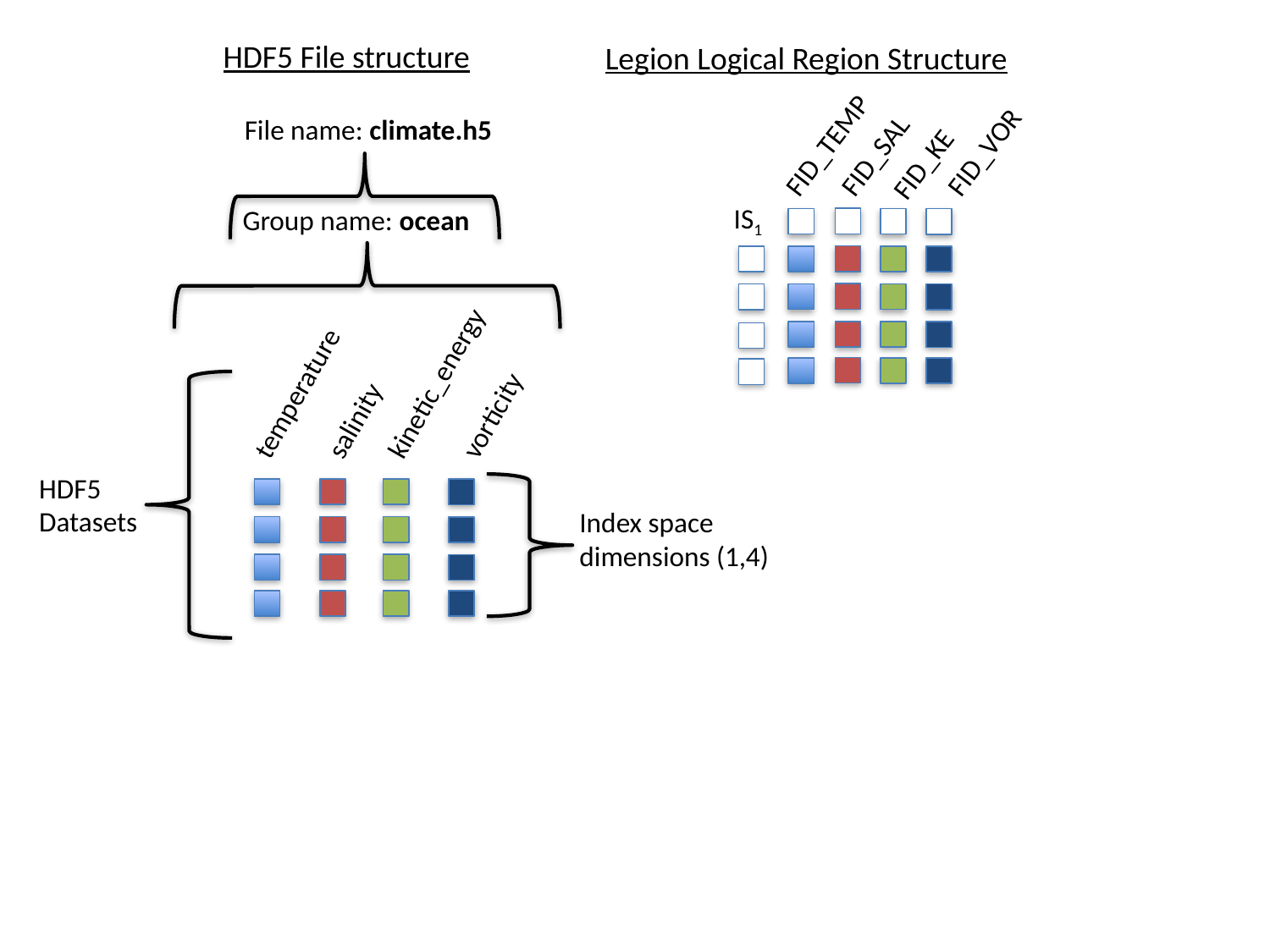

HDF5 File structure
Legion Logical Region Structure

File name: climate.h5
FID_VOR
FID_TEMP
FID_SAL
FID_KE
IS1
Group name: ocean

kinetic_energy
vorticity
temperature
salinity

HDF5 Datasets

Index space dimensions (1,4)